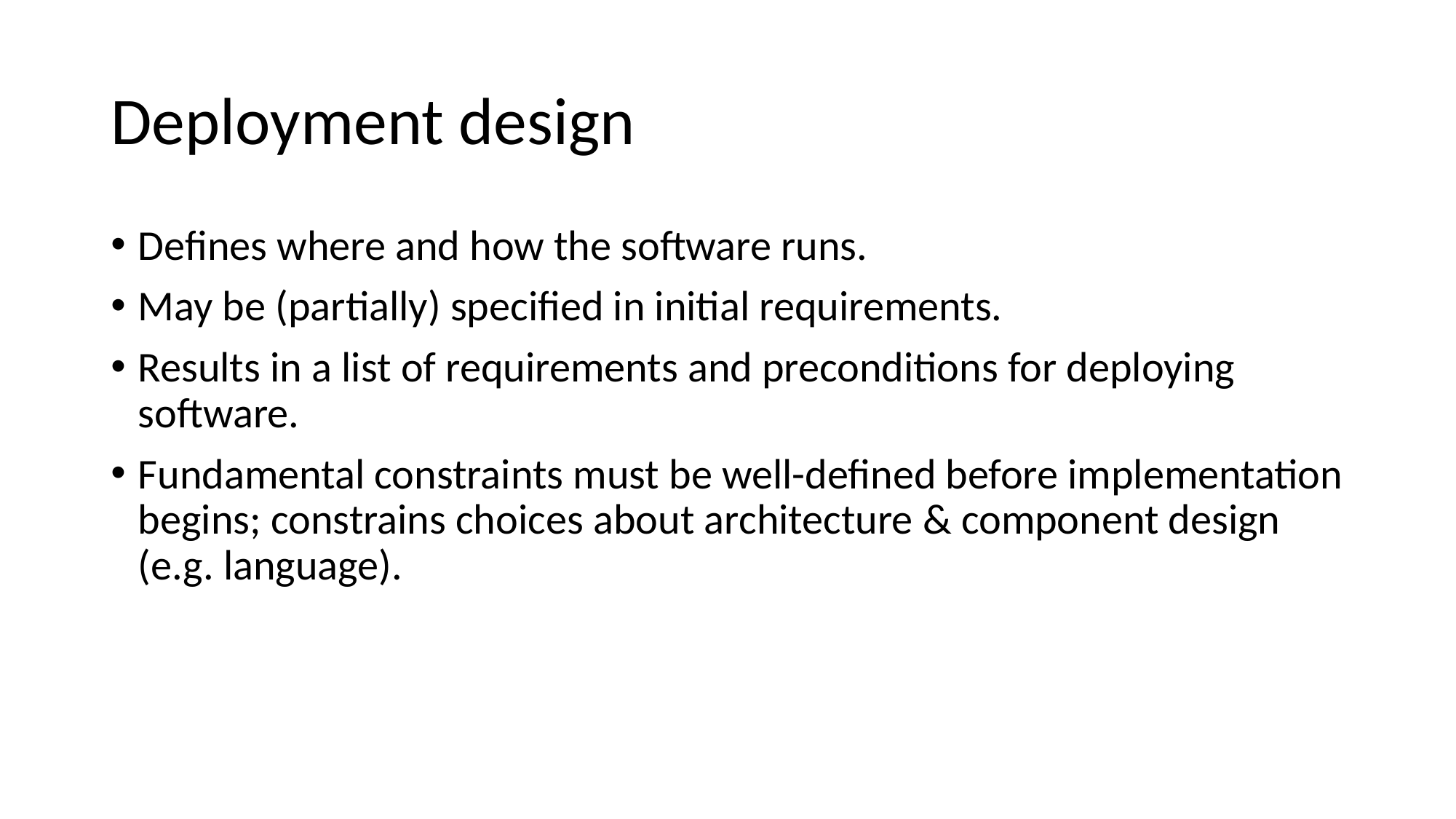

# Deployment design
Defines where and how the software runs.
May be (partially) specified in initial requirements.
Results in a list of requirements and preconditions for deploying software.
Fundamental constraints must be well-defined before implementation begins; constrains choices about architecture & component design (e.g. language).